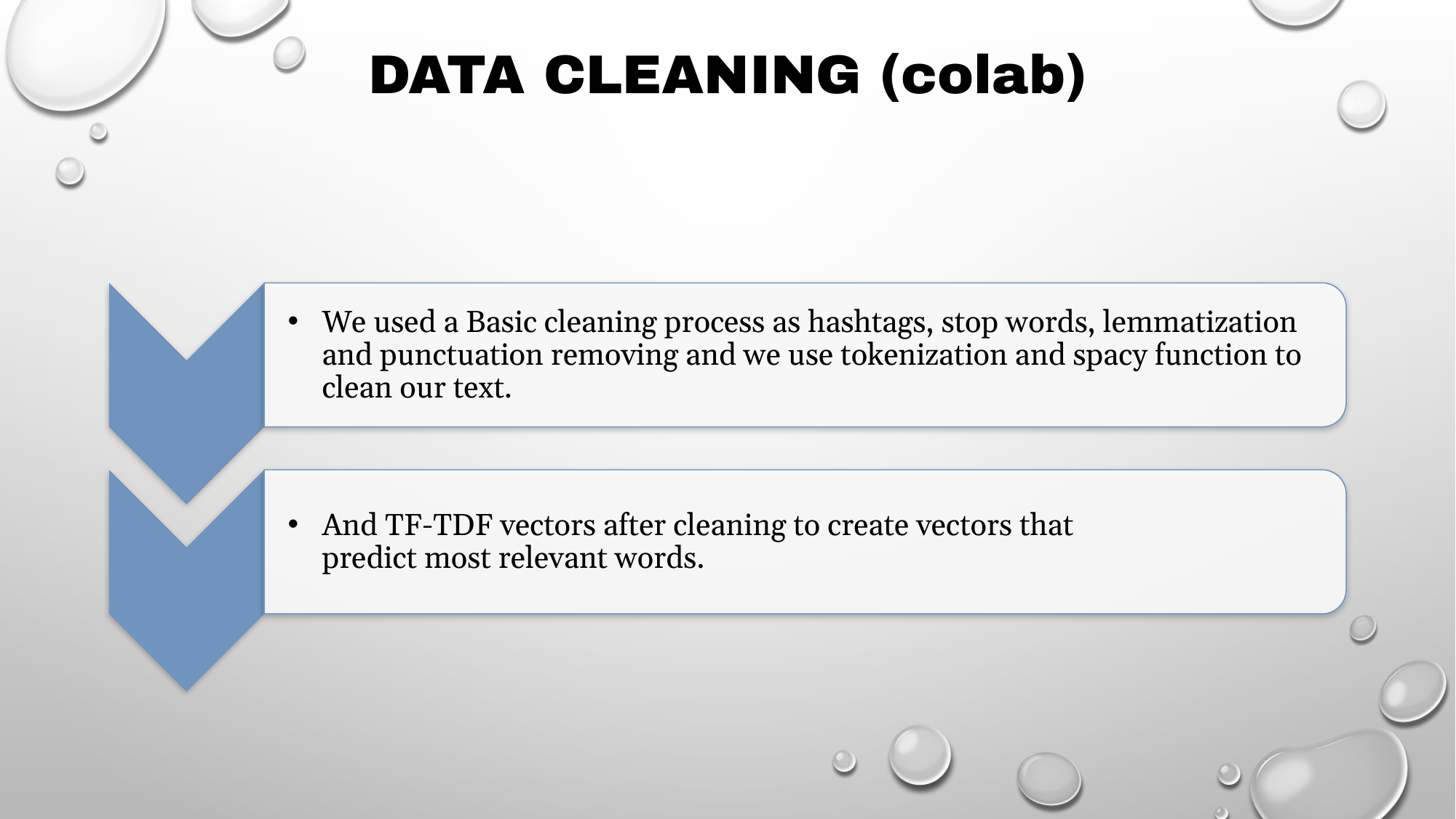

# DATA CLEANING (colab)

We used a Basic cleaning process as hashtags, stop words, lemmatization and punctuation removing and we use tokenization and spacy function to clean our text.

And TF-TDF vectors after cleaning to create vectors that predict most relevant words.